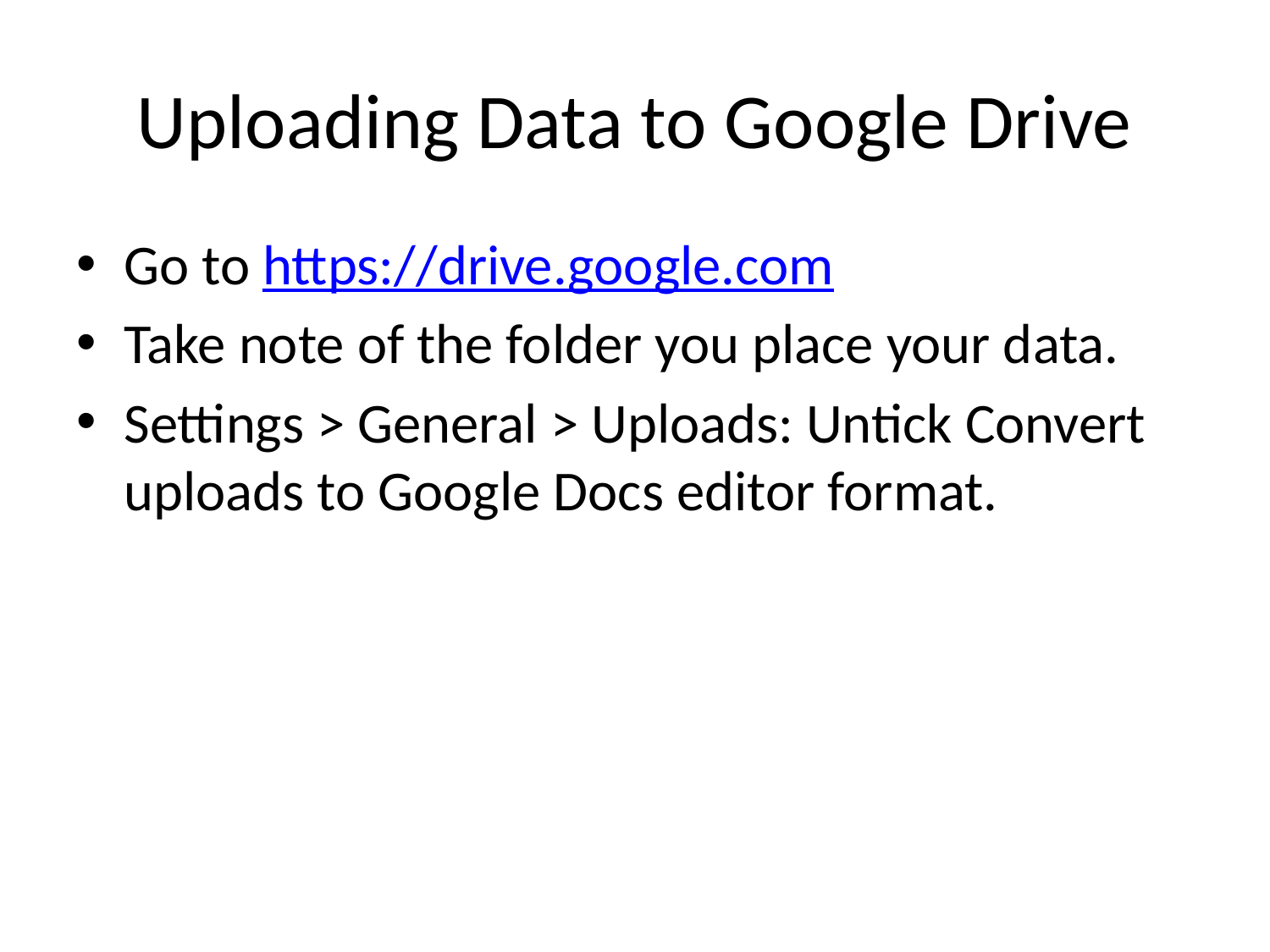

# Uploading Data to Google Drive
Go to https://drive.google.com
Take note of the folder you place your data.
Settings > General > Uploads: Untick Convert uploads to Google Docs editor format.